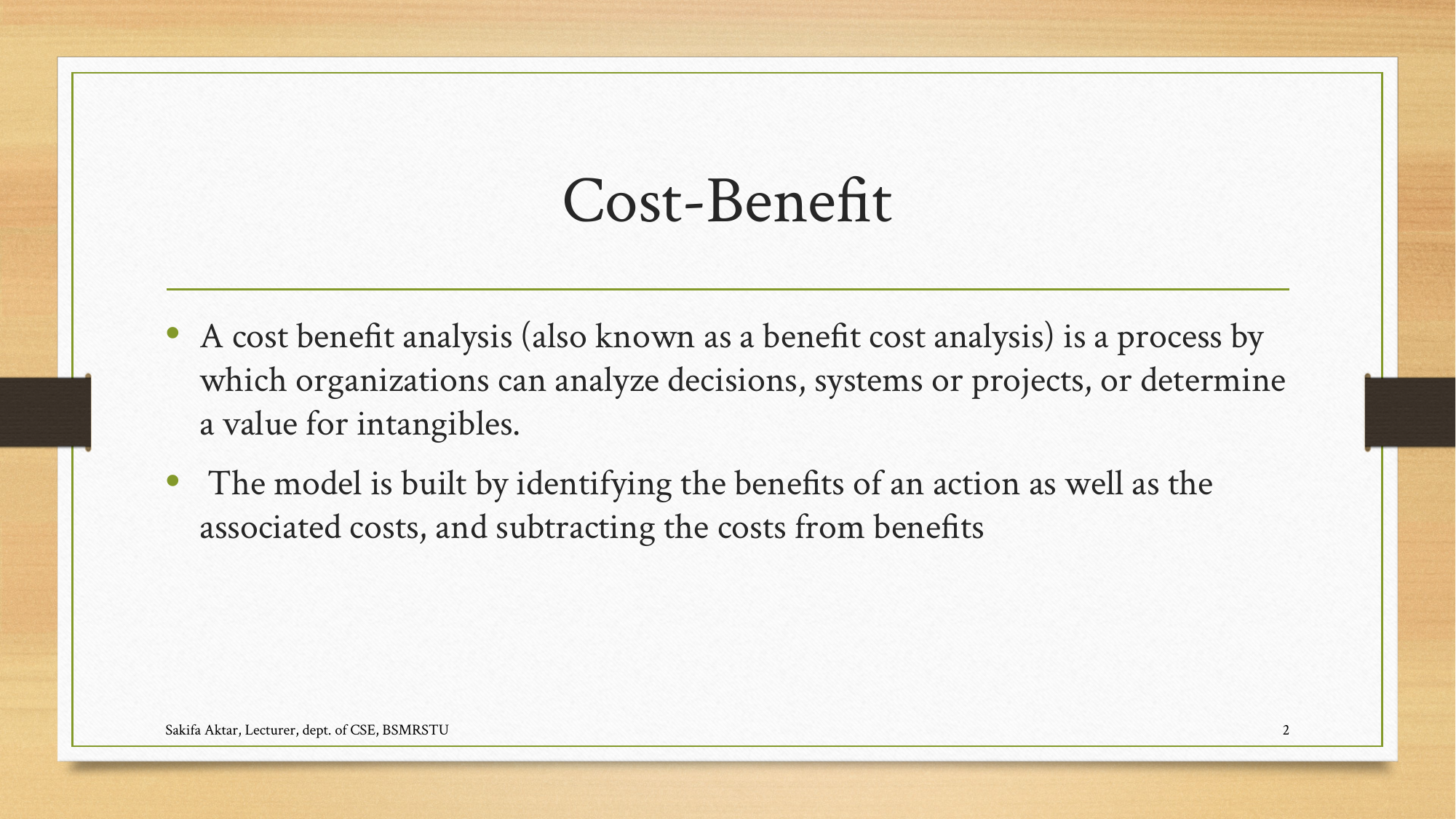

# Cost-Benefit
A cost benefit analysis (also known as a benefit cost analysis) is a process by which organizations can analyze decisions, systems or projects, or determine a value for intangibles.
 The model is built by identifying the benefits of an action as well as the associated costs, and subtracting the costs from benefits
Sakifa Aktar, Lecturer, dept. of CSE, BSMRSTU
2